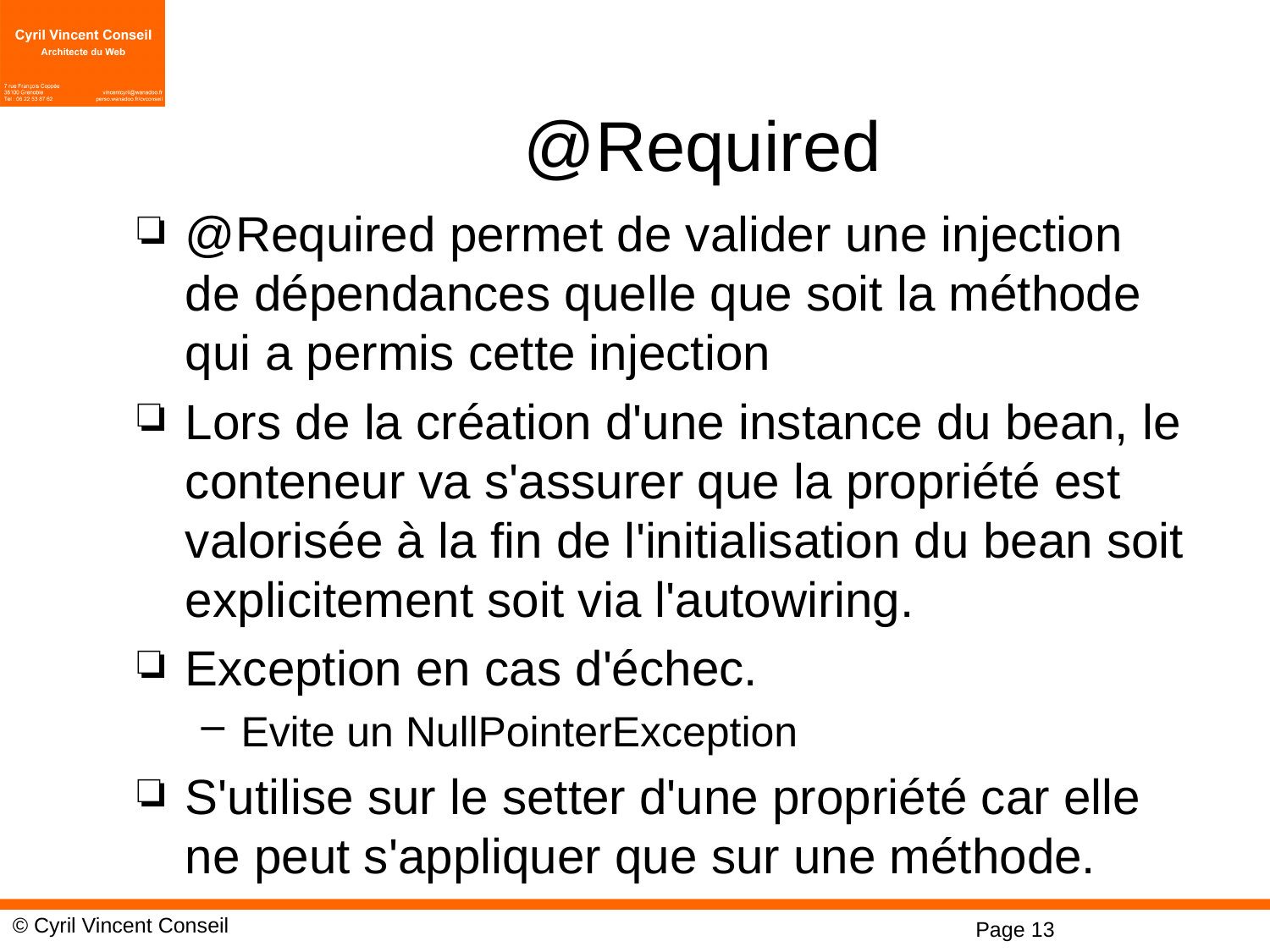

# @Required
@Required permet de valider une injection de dépendances quelle que soit la méthode qui a permis cette injection
Lors de la création d'une instance du bean, le conteneur va s'assurer que la propriété est valorisée à la fin de l'initialisation du bean soit explicitement soit via l'autowiring.
Exception en cas d'échec.
Evite un NullPointerException
S'utilise sur le setter d'une propriété car elle ne peut s'appliquer que sur une méthode.